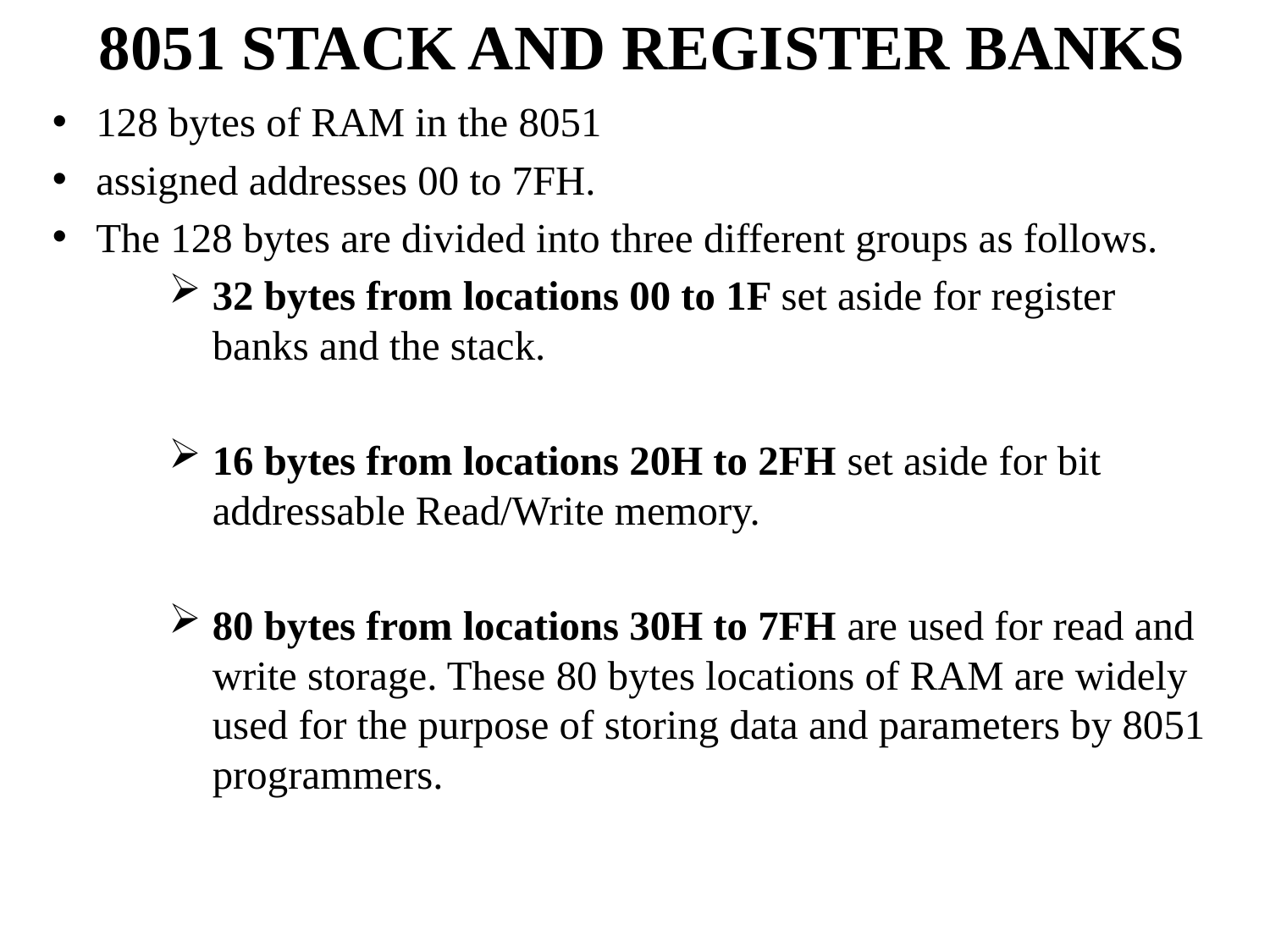

# 8051 STACK AND REGISTER BANKS
128 bytes of RAM in the 8051
assigned addresses 00 to 7FH.
The 128 bytes are divided into three different groups as follows.
32 bytes from locations 00 to 1F set aside for register banks and the stack.

16 bytes from locations 20H to 2FH set aside for bit addressable Read/Write memory.

80 bytes from locations 30H to 7FH are used for read and write storage. These 80 bytes locations of RAM are widely used for the purpose of storing data and parameters by 8051 programmers.